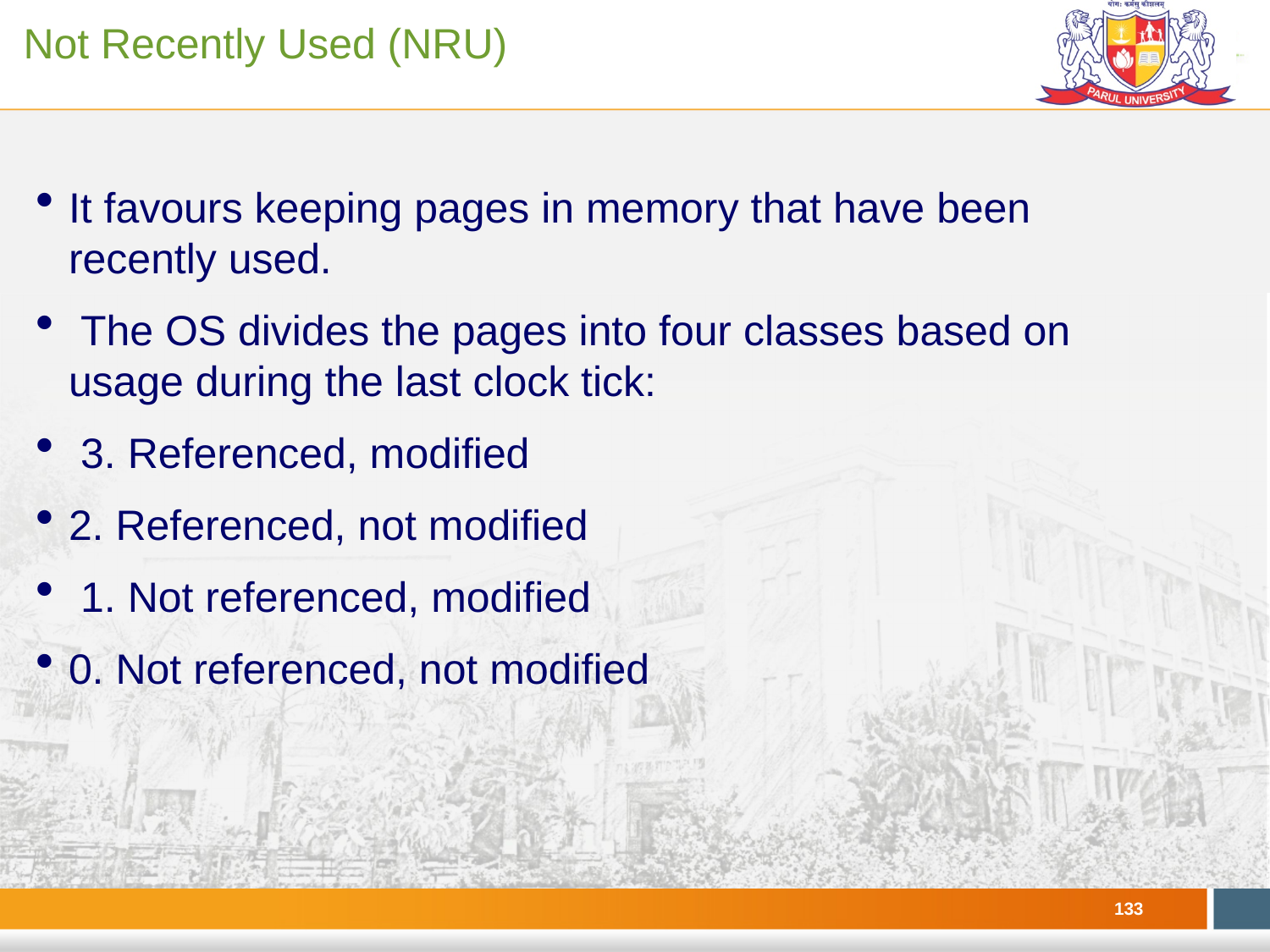

# Not Recently Used (NRU)
It favours keeping pages in memory that have been recently used.
 The OS divides the pages into four classes based on usage during the last clock tick:
 3. Referenced, modified
2. Referenced, not modified
 1. Not referenced, modified
0. Not referenced, not modified